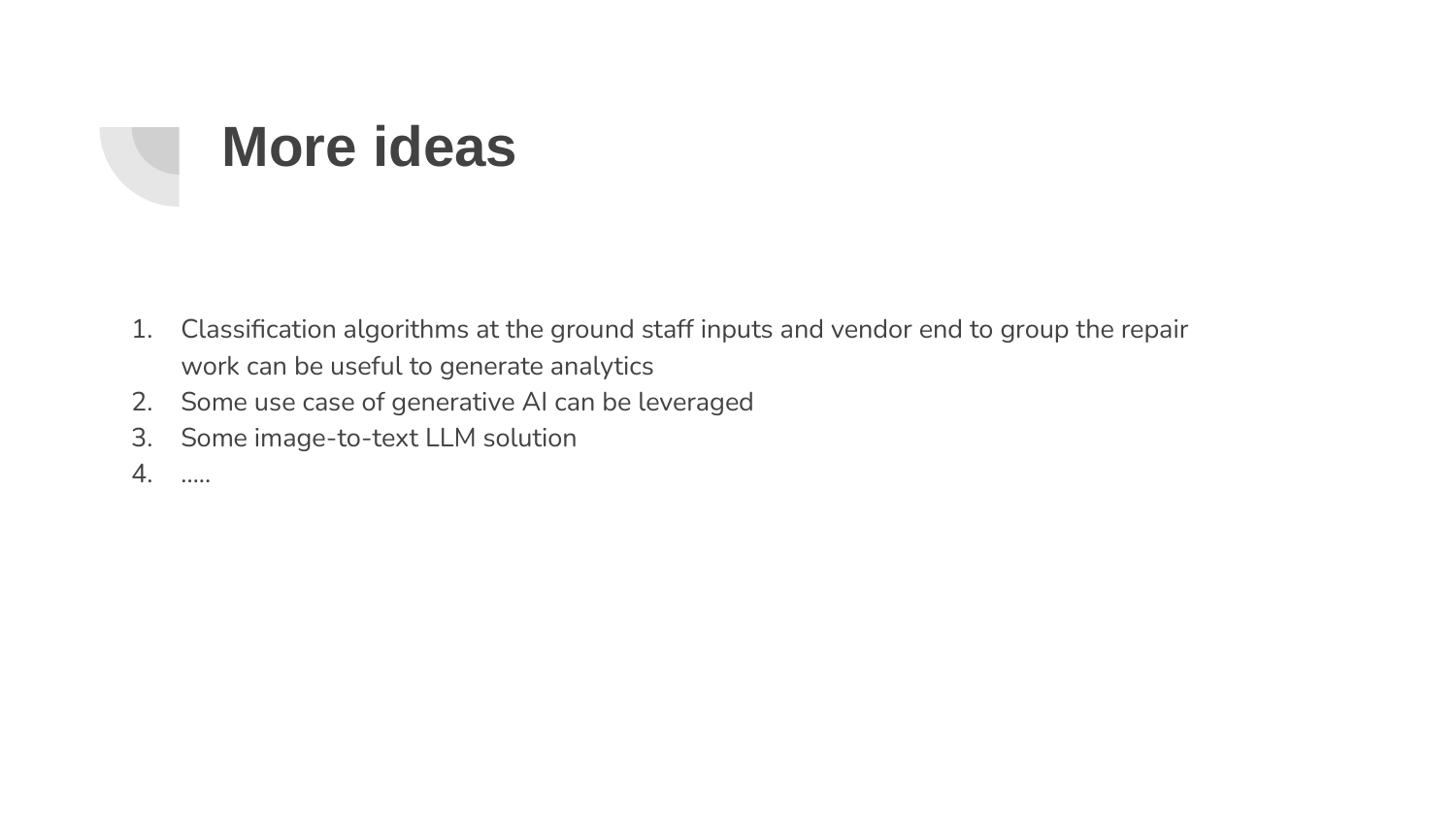

# More ideas
Classification algorithms at the ground staff inputs and vendor end to group the repair work can be useful to generate analytics
Some use case of generative AI can be leveraged
Some image-to-text LLM solution
…..